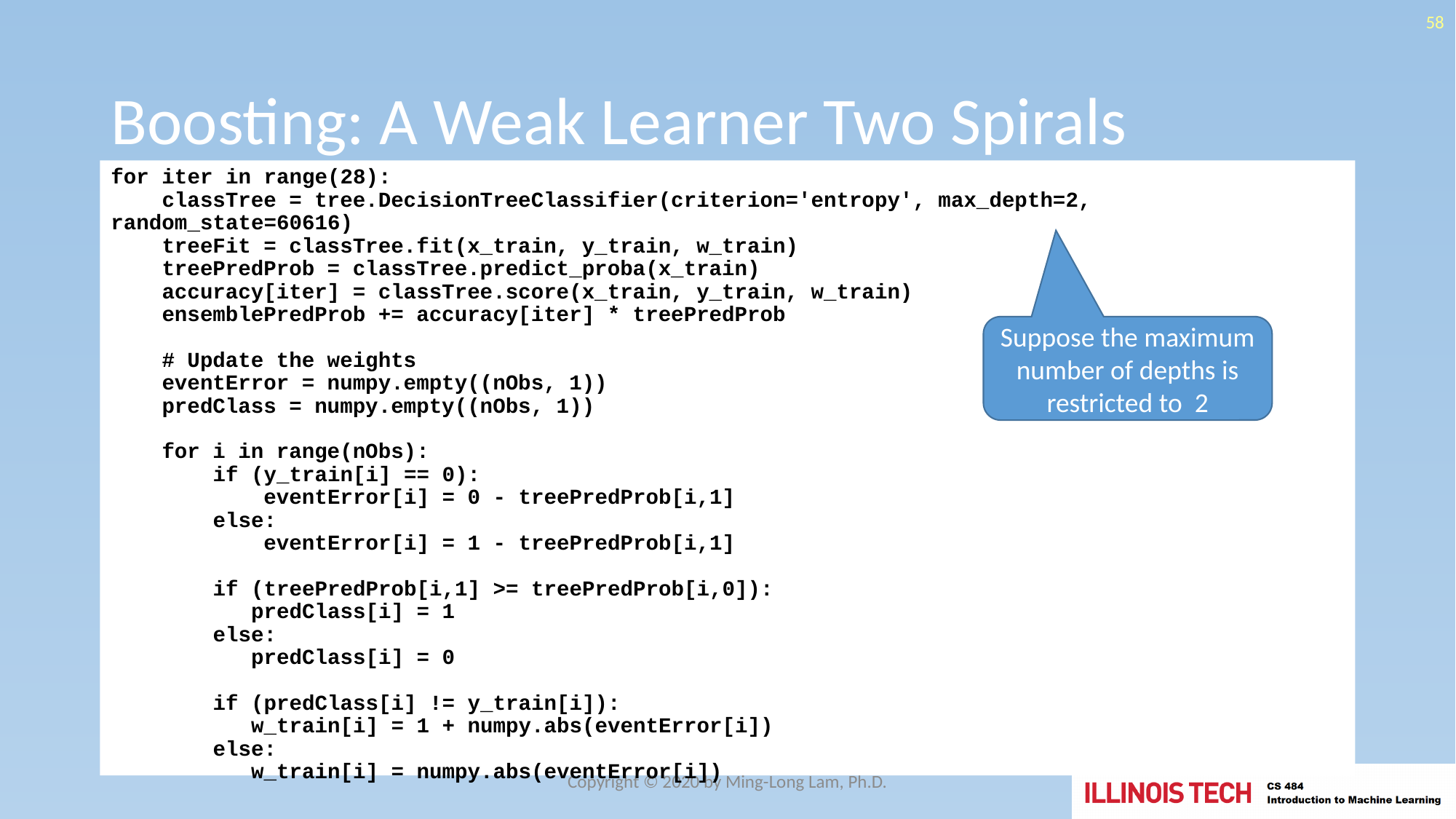

58
# Boosting: A Weak Learner Two Spirals
for iter in range(28):
    classTree = tree.DecisionTreeClassifier(criterion='entropy', max_depth=2, random_state=60616)
    treeFit = classTree.fit(x_train, y_train, w_train)
    treePredProb = classTree.predict_proba(x_train)
    accuracy[iter] = classTree.score(x_train, y_train, w_train)
    ensemblePredProb += accuracy[iter] * treePredProb

    # Update the weights
    eventError = numpy.empty((nObs, 1))
    predClass = numpy.empty((nObs, 1))

    for i in range(nObs):
        if (y_train[i] == 0):
            eventError[i] = 0 - treePredProb[i,1]
        else:
            eventError[i] = 1 - treePredProb[i,1]

        if (treePredProb[i,1] >= treePredProb[i,0]):
           predClass[i] = 1
        else:
           predClass[i] = 0

        if (predClass[i] != y_train[i]):
           w_train[i] = 1 + numpy.abs(eventError[i])
        else:
           w_train[i] = numpy.abs(eventError[i])
Suppose the maximum number of depths is restricted to  2
Copyright © 2020 by Ming-Long Lam, Ph.D.